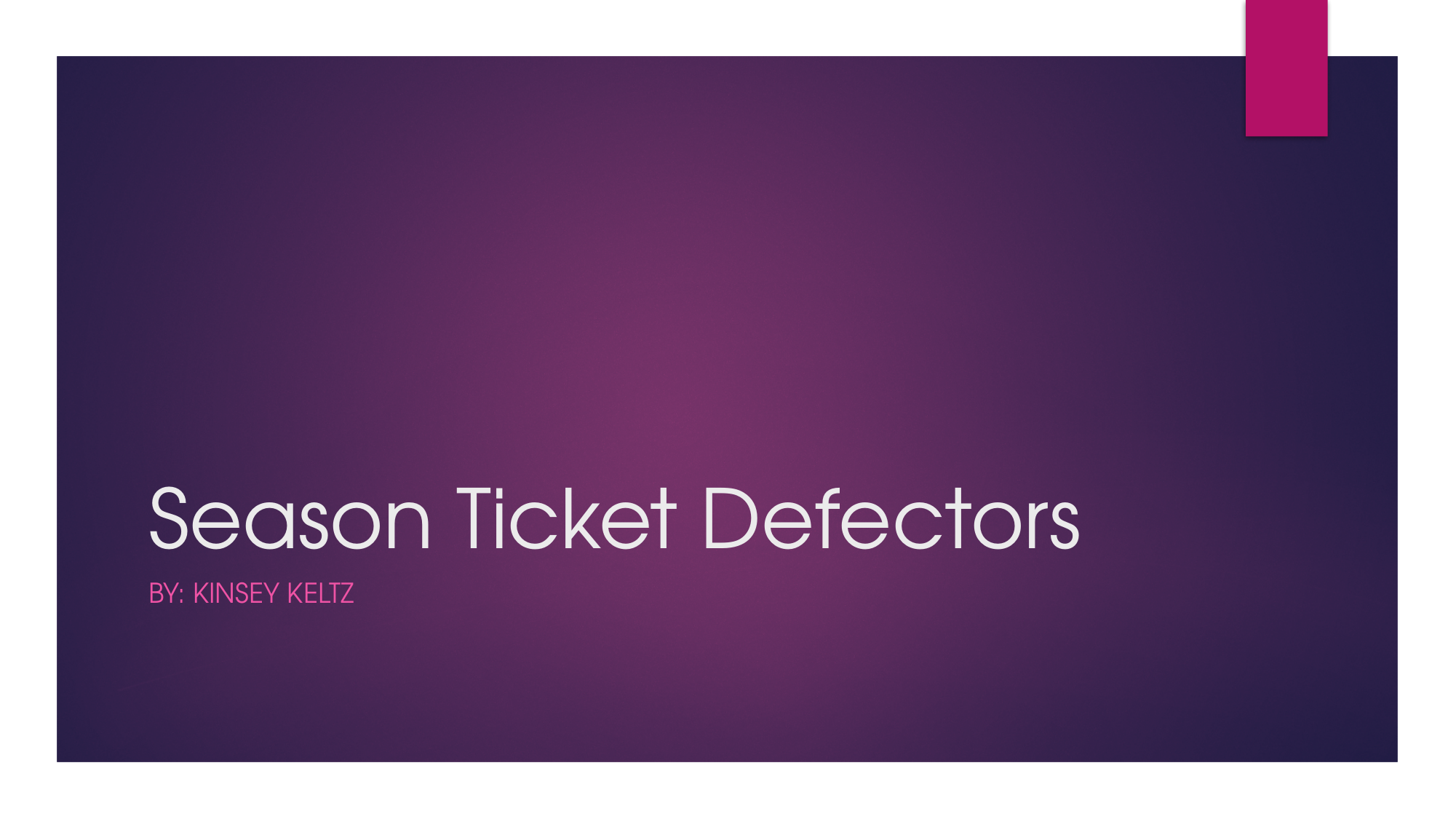

# Season Ticket Defectors
By: Kinsey Keltz